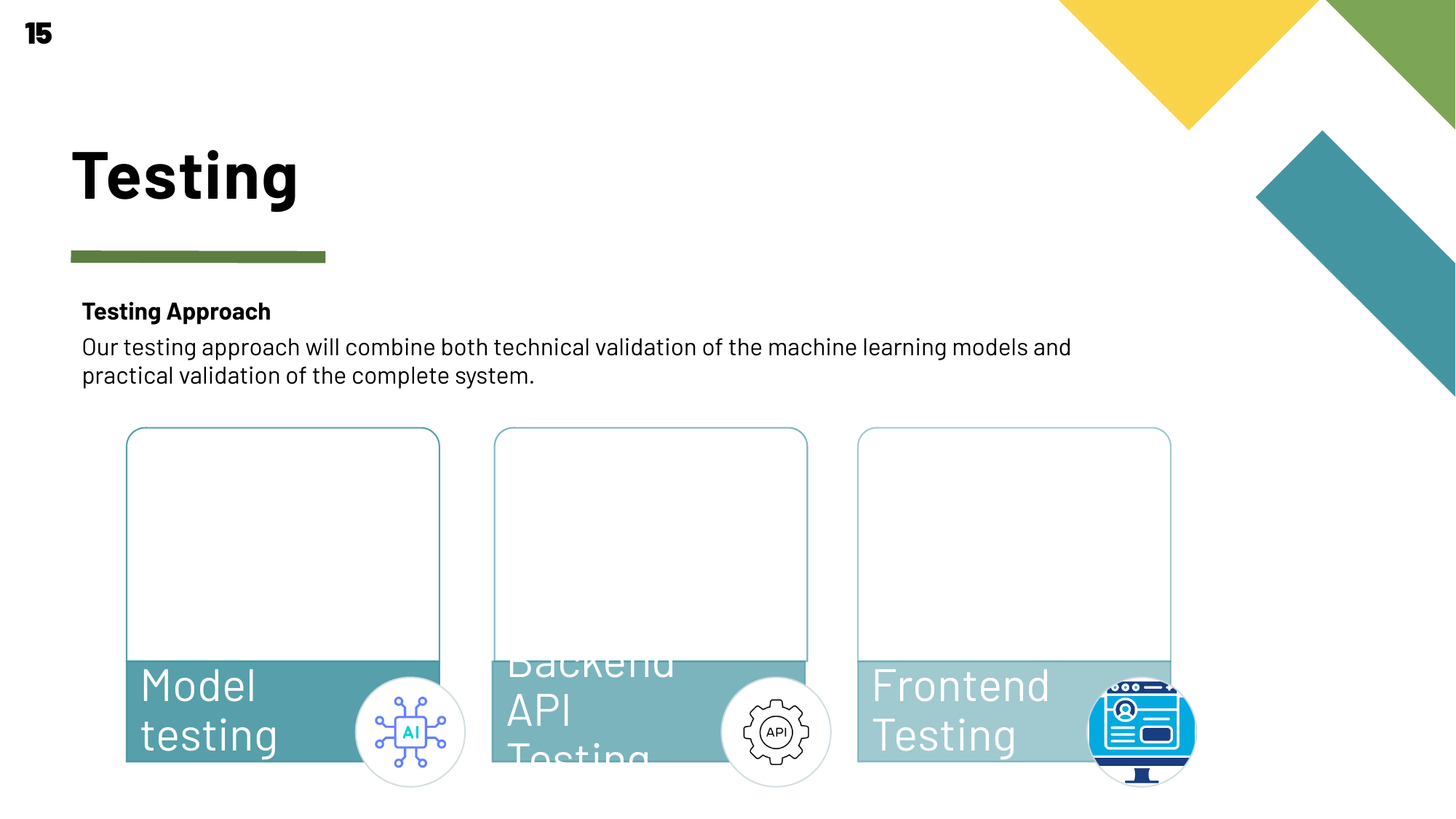

15
# Testing
Testing Approach
Our testing approach will combine both technical validation of the machine learning models and practical validation of the complete system.

Each model in the pipeline will be evaluated on labeled datasets using standard performance metrics (accuracy, precision, recall, F1-score)
Model testing
Unit and integration tests will verify that the FastAPI backend correctly handles image input, executes the analysis pipeline, and returns the correct results.
Backend API Testing
Usability and responsiveness of the web interface will be tested across devices
Frontend Testing